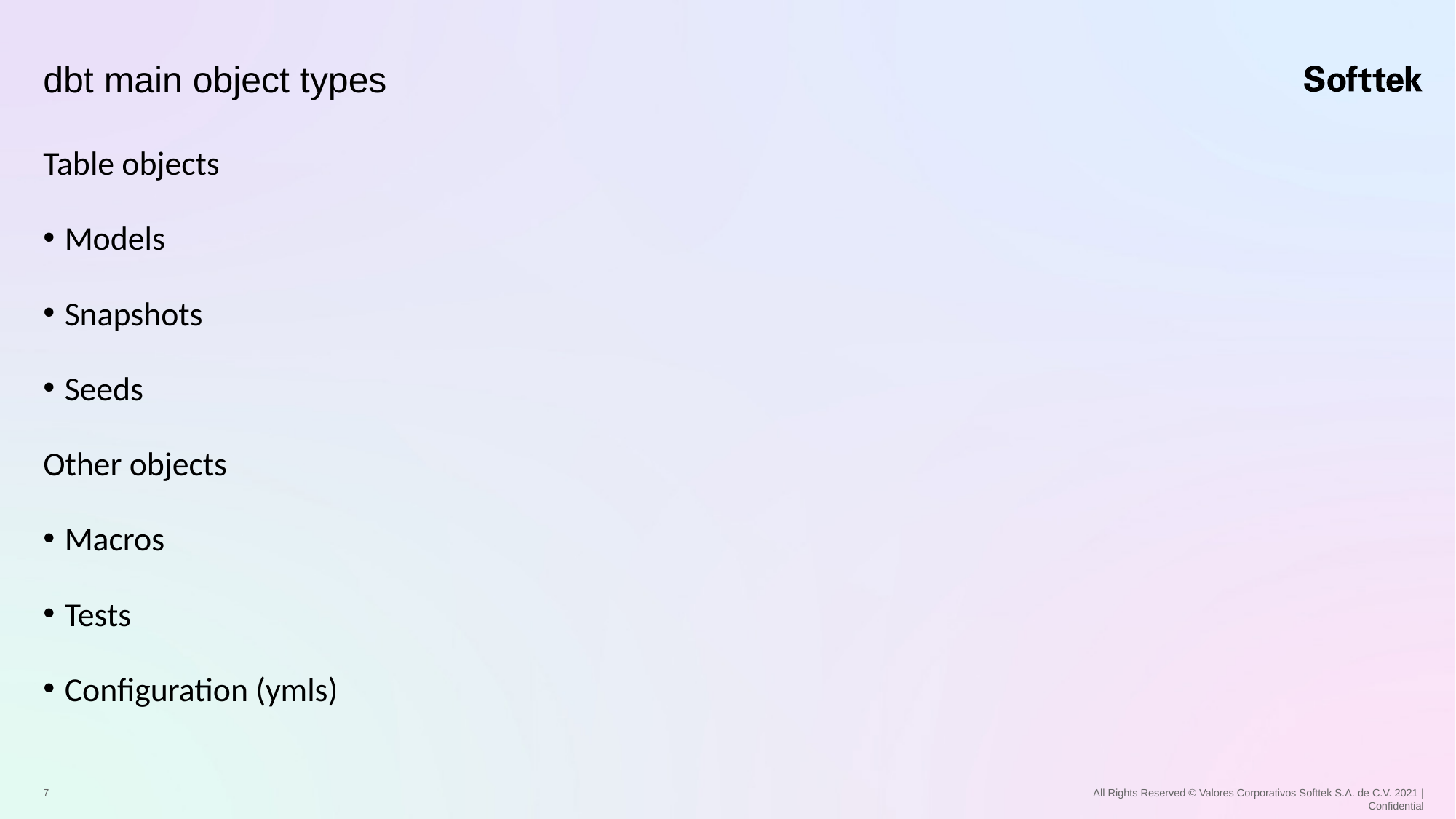

# dbt main object types
Table objects
Models
Snapshots
Seeds
Other objects
Macros
Tests
Configuration (ymls)